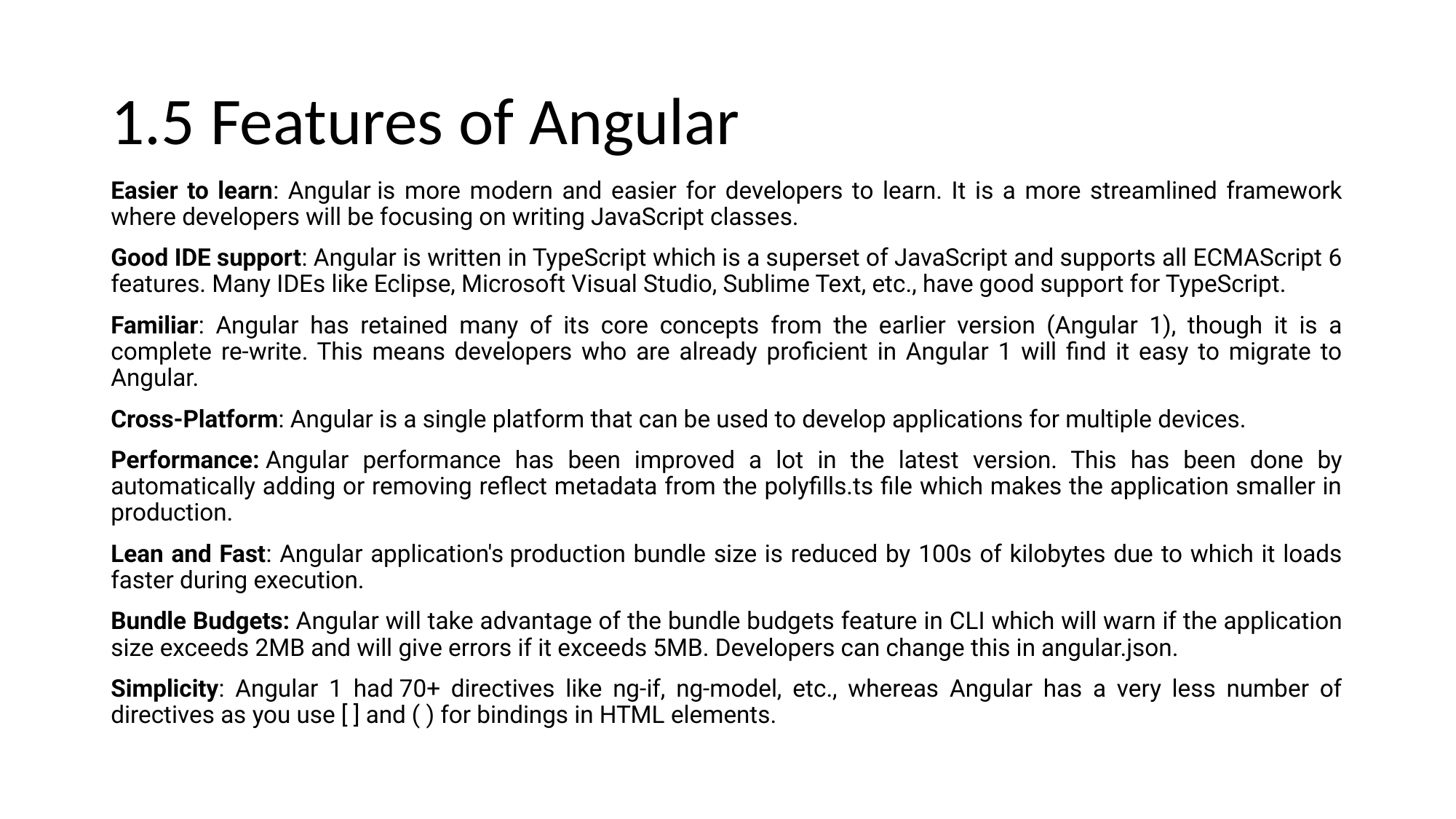

# 1.5 Features of Angular
Easier to learn: Angular is more modern and easier for developers to learn. It is a more streamlined framework where developers will be focusing on writing JavaScript classes.
Good IDE support: Angular is written in TypeScript which is a superset of JavaScript and supports all ECMAScript 6 features. Many IDEs like Eclipse, Microsoft Visual Studio, Sublime Text, etc., have good support for TypeScript.
Familiar: Angular has retained many of its core concepts from the earlier version (Angular 1), though it is a complete re-write. This means developers who are already proficient in Angular 1 will find it easy to migrate to Angular.
Cross-Platform: Angular is a single platform that can be used to develop applications for multiple devices.
Performance: Angular performance has been improved a lot in the latest version. This has been done by automatically adding or removing reflect metadata from the polyfills.ts file which makes the application smaller in production.
Lean and Fast: Angular application's production bundle size is reduced by 100s of kilobytes due to which it loads faster during execution.
Bundle Budgets: Angular will take advantage of the bundle budgets feature in CLI which will warn if the application size exceeds 2MB and will give errors if it exceeds 5MB. Developers can change this in angular.json.
Simplicity: Angular 1 had 70+ directives like ng-if, ng-model, etc., whereas Angular has a very less number of directives as you use [ ] and ( ) for bindings in HTML elements.